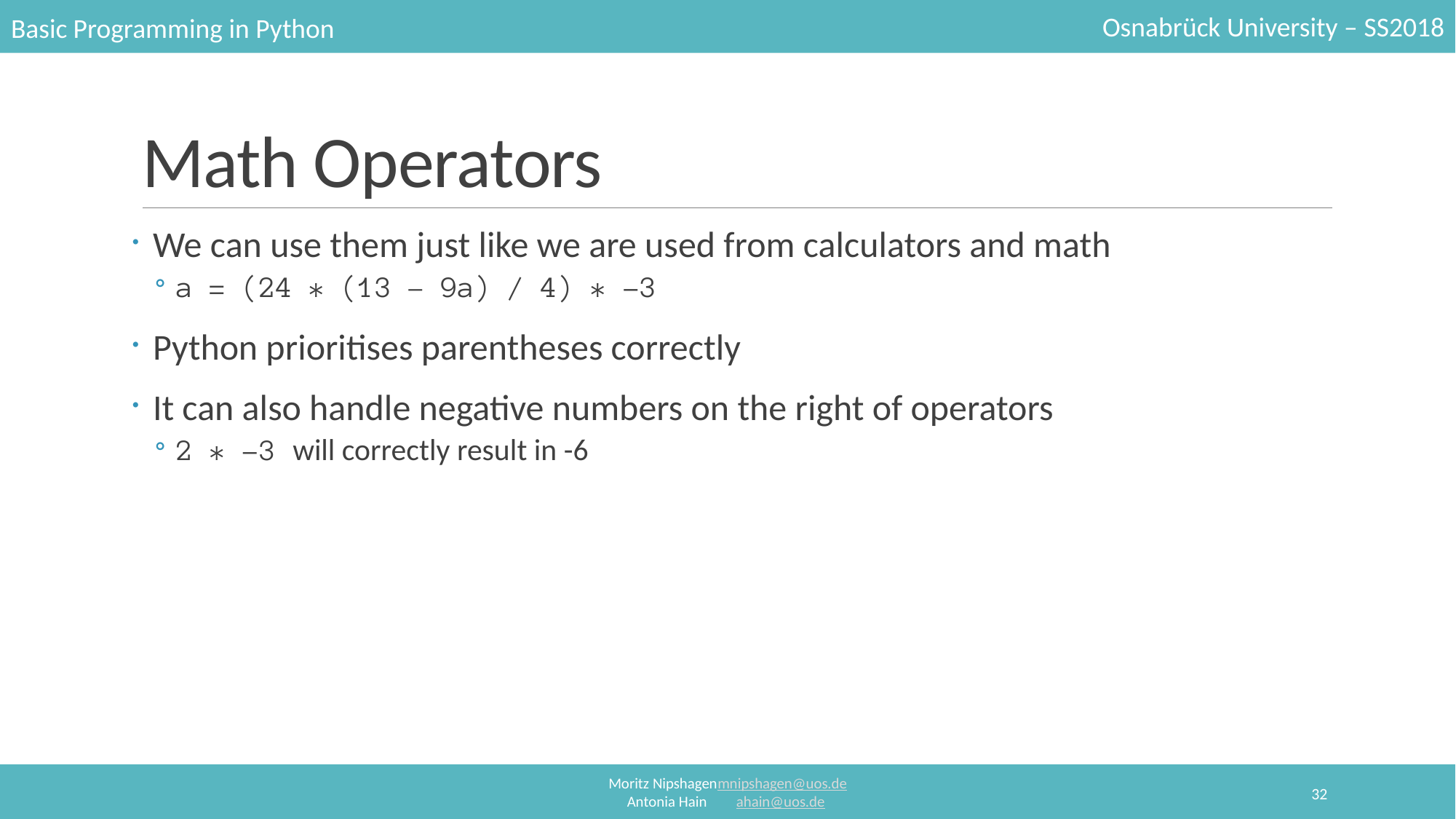

# Math Operators
We can use them just like we are used from calculators and math
a = (24 * (13 – 9a) / 4) * -3
Python prioritises parentheses correctly
It can also handle negative numbers on the right of operators
2 * -3 will correctly result in -6
32